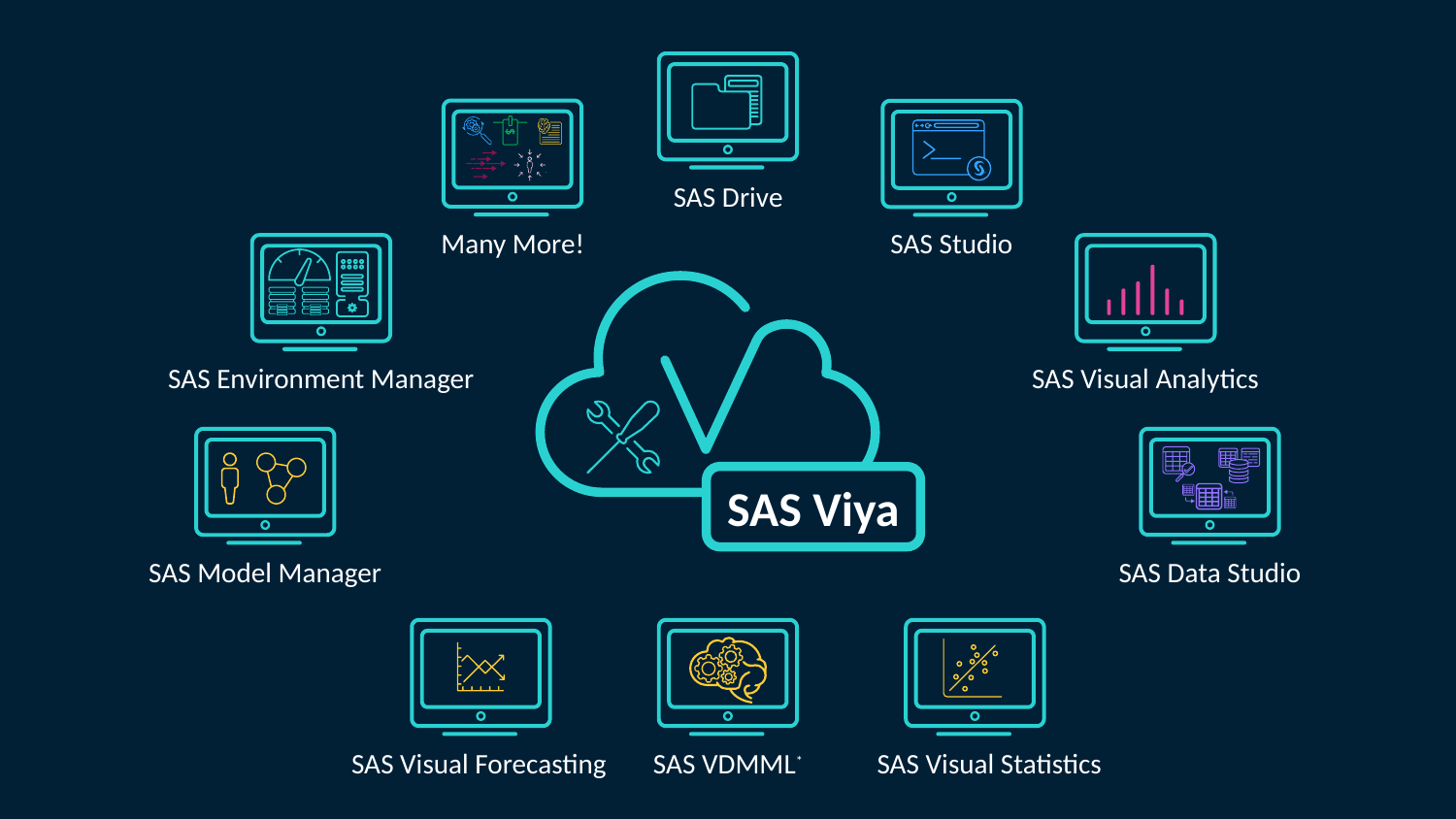

SAS Drive

Many More!
SAS Studio

SAS Viya

SAS Environment Manager
SAS Visual Analytics

SAS Model Manager
SAS Data Studio

SAS Visual Forecasting
SAS VDMML*
SAS Visual Statistics